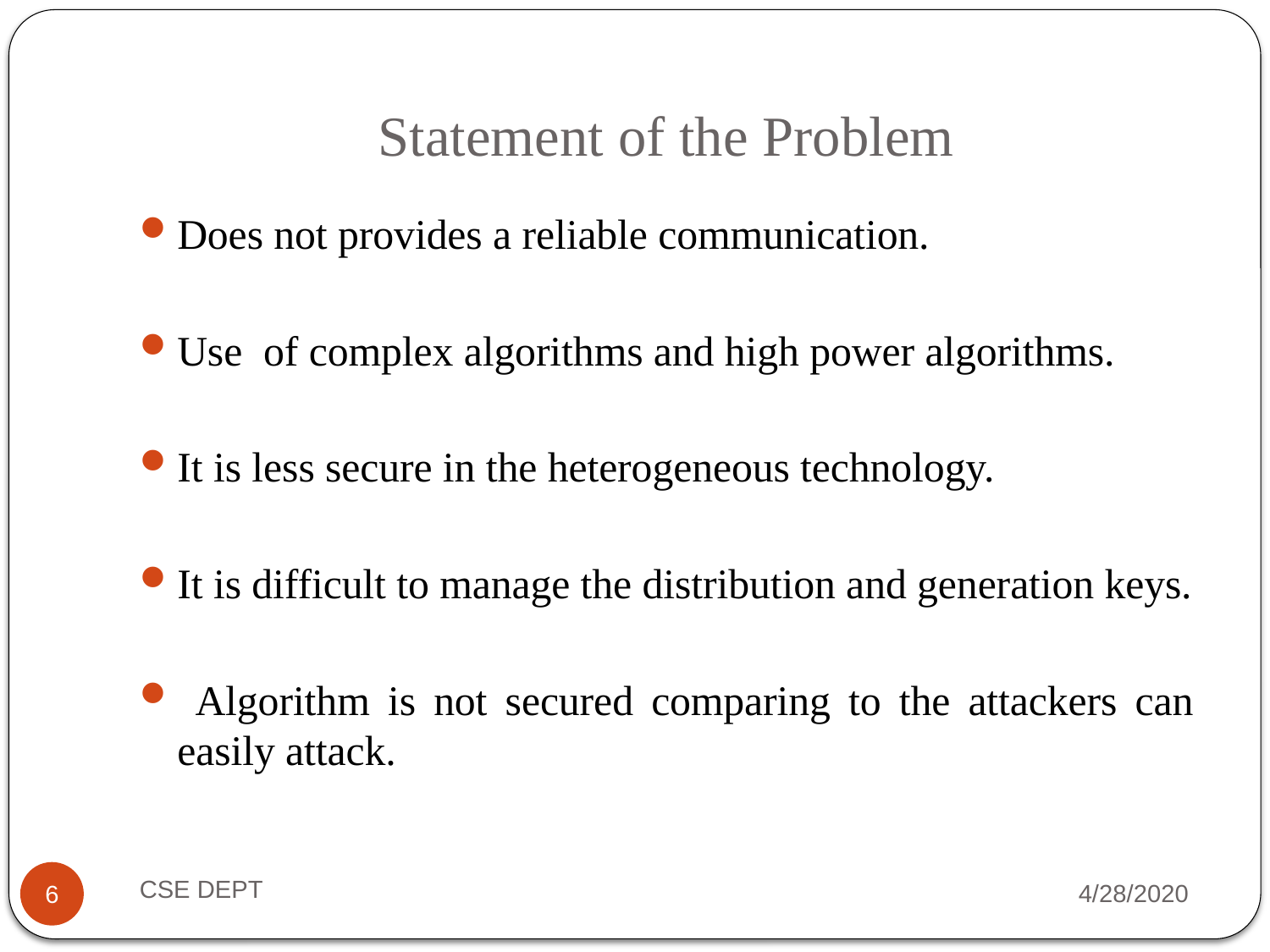

# Statement of the Problem
Does not provides a reliable communication.

Use  of complex algorithms and high power algorithms.

It is less secure in the heterogeneous technology.

It is difficult to manage the distribution and generation keys.

 Algorithm is not secured comparing to the attackers can easily attack.

CSE DEPT
4/28/2020
6